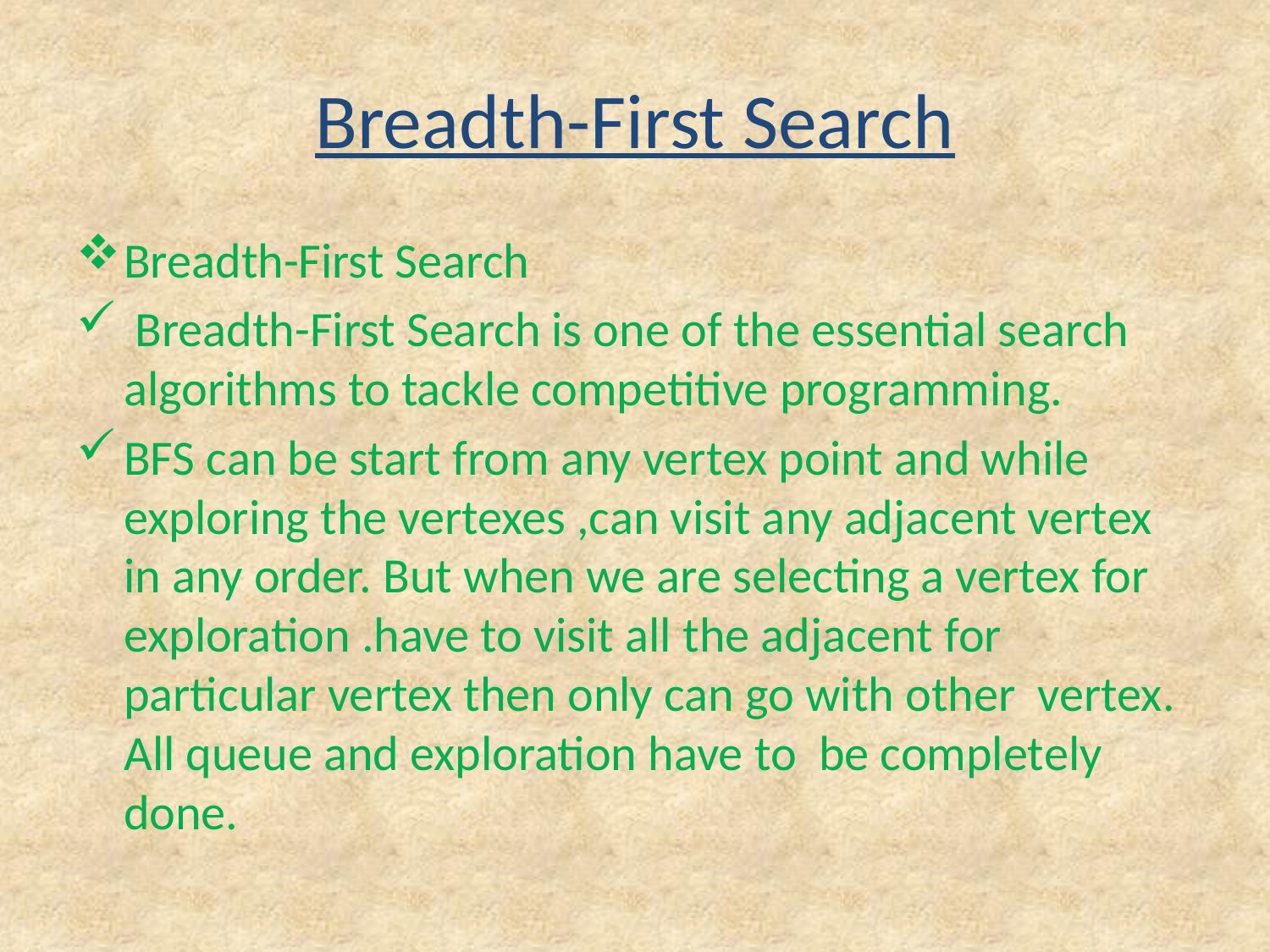

# Breadth-First Search
Breadth-First Search
 Breadth-First Search is one of the essential search algorithms to tackle competitive programming.
BFS can be start from any vertex point and while exploring the vertexes ,can visit any adjacent vertex  in any order. But when we are selecting a vertex for exploration .have to visit all the adjacent for particular vertex then only can go with other  vertex. All queue and exploration have to  be completely done.